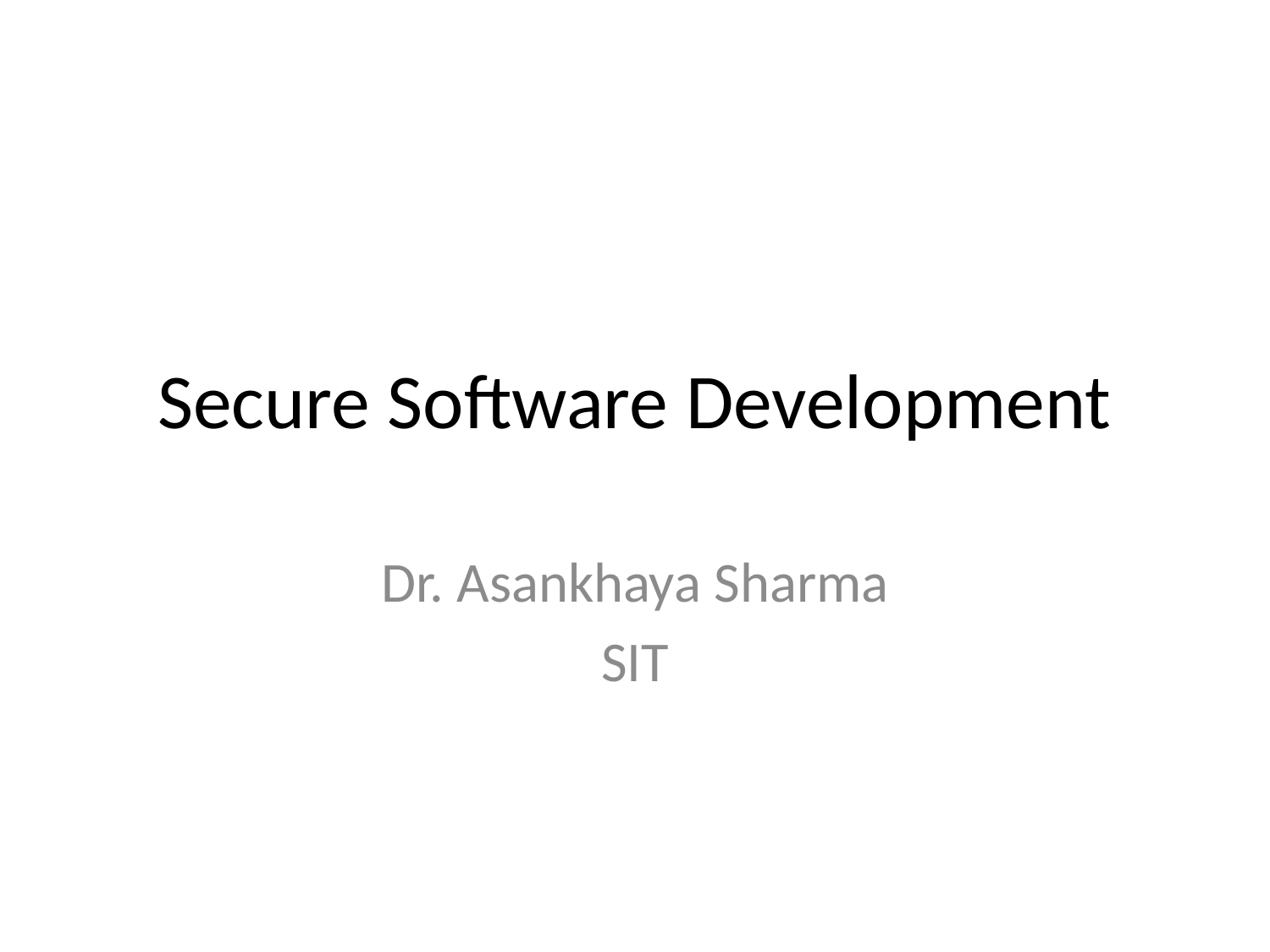

# Secure Software Development
Dr. Asankhaya Sharma
SIT